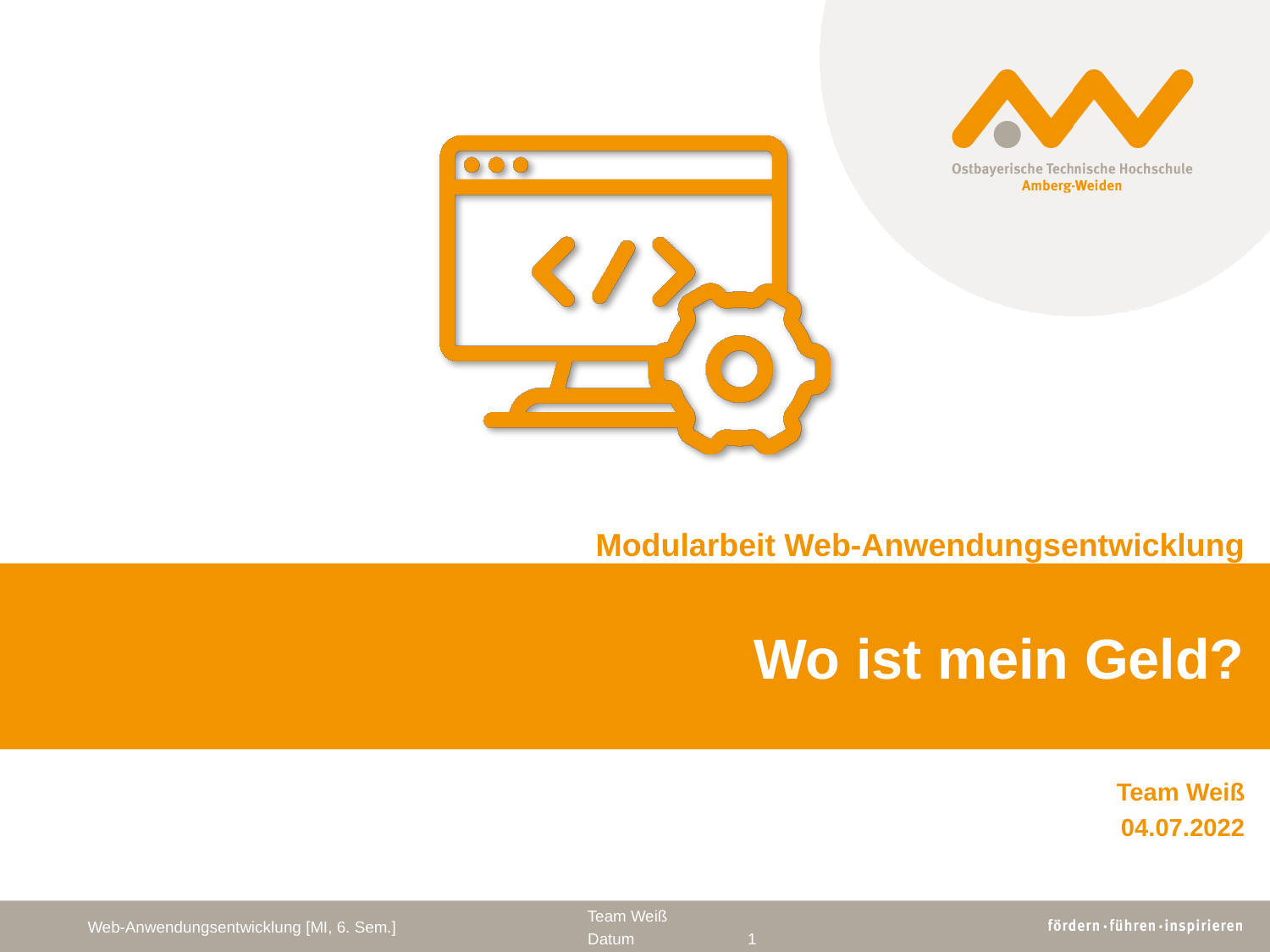

Modularbeit Web-Anwendungsentwicklung
# Wo ist mein Geld?
Team Weiß
04.07.2022
Web-Anwendungsentwicklung [MI, 6. Sem.]
1
Datum